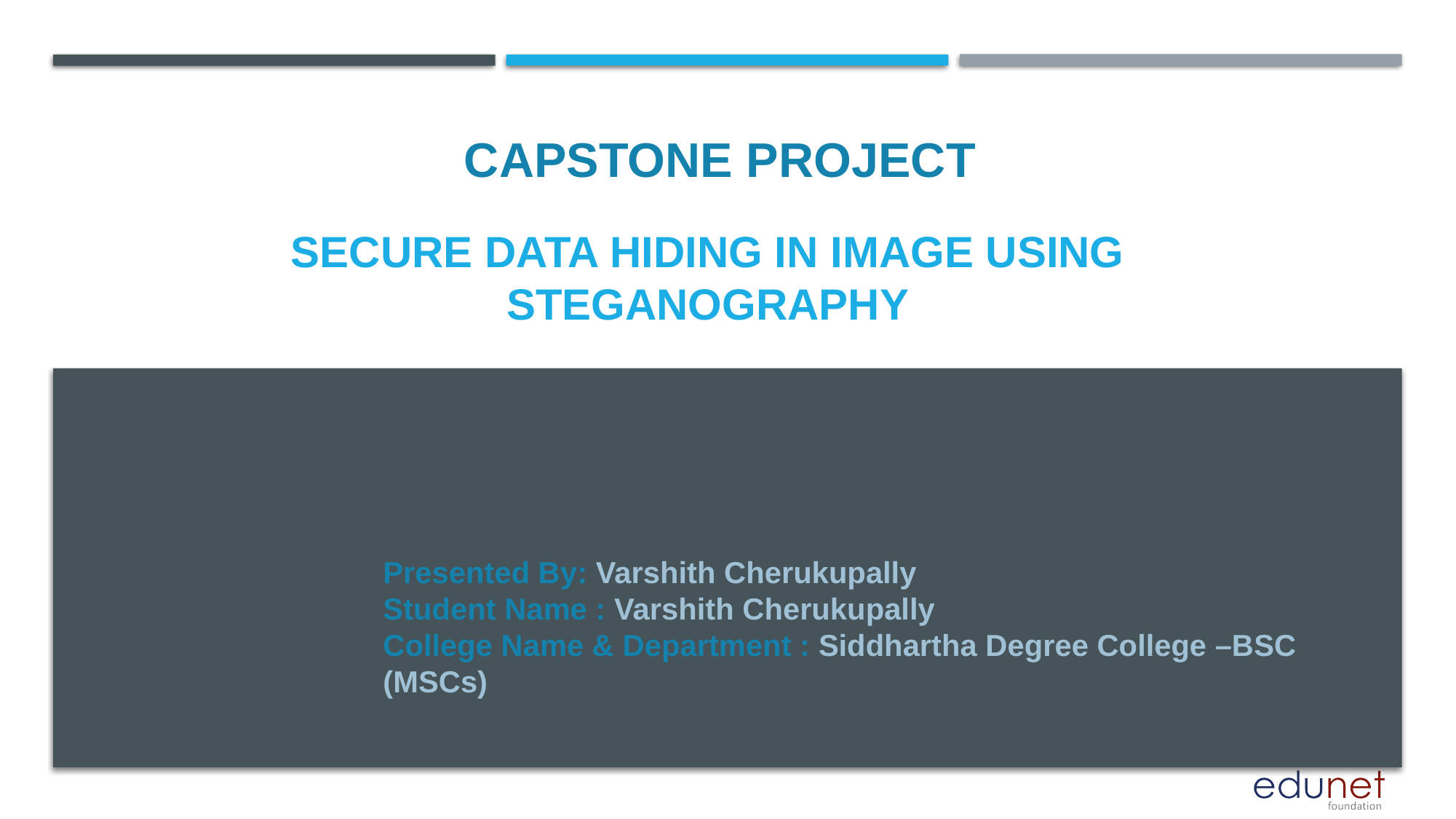

CAPSTONE PROJECT
# Secure Data Hiding in image using steganography
Presented By: Varshith Cherukupally
Student Name : Varshith Cherukupally
College Name & Department : Siddhartha Degree College –BSC (MSCs)